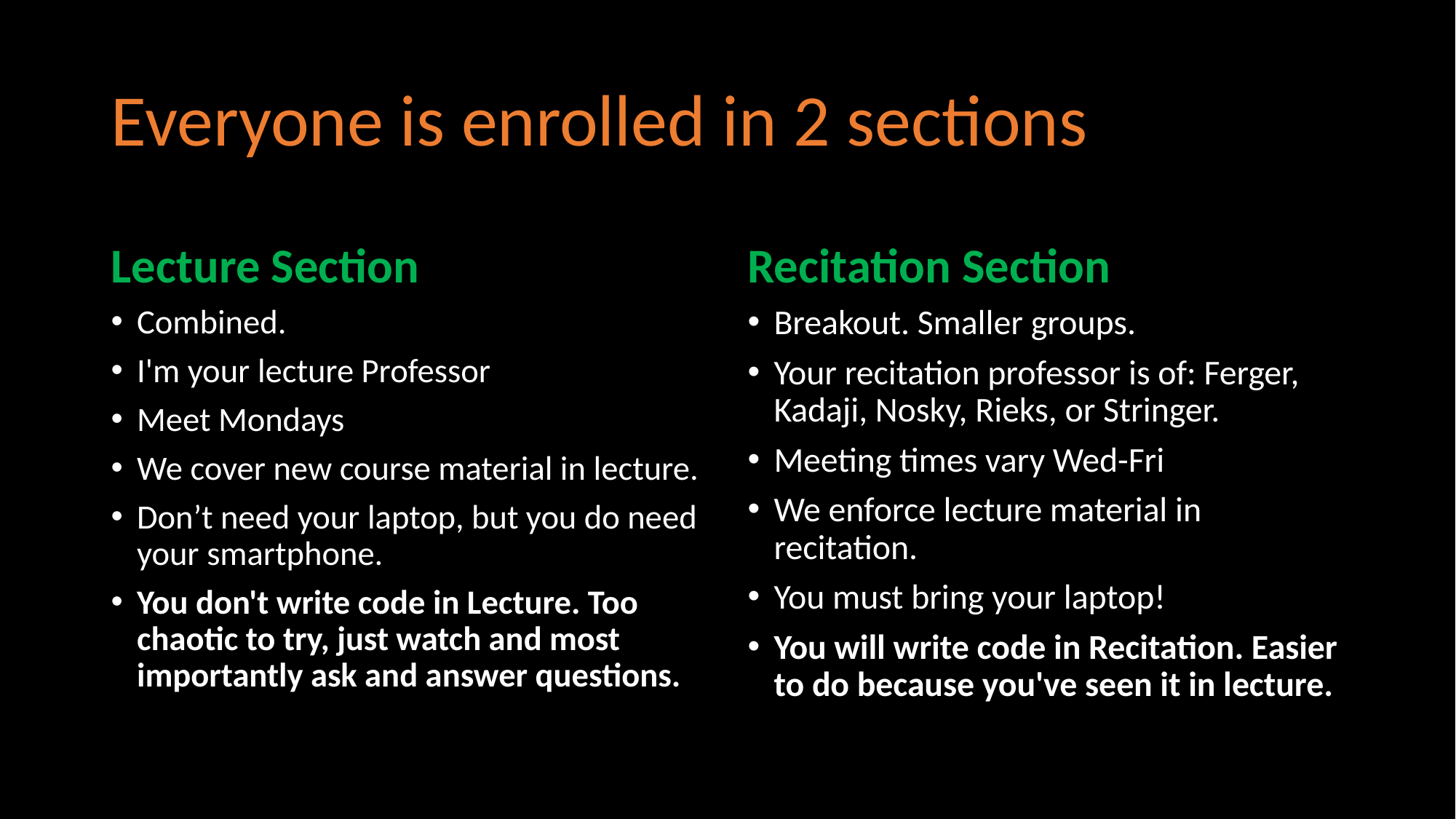

# Everyone is enrolled in 2 sections
Lecture Section
Recitation Section
Combined.
I'm your lecture Professor
Meet Mondays
We cover new course material in lecture.
Don’t need your laptop, but you do need your smartphone.
You don't write code in Lecture. Too chaotic to try, just watch and most importantly ask and answer questions.

Breakout. Smaller groups.
Your recitation professor is of: Ferger, Kadaji, Nosky, Rieks, or Stringer.
Meeting times vary Wed-Fri
We enforce lecture material in recitation.
You must bring your laptop!
You will write code in Recitation. Easier to do because you've seen it in lecture.